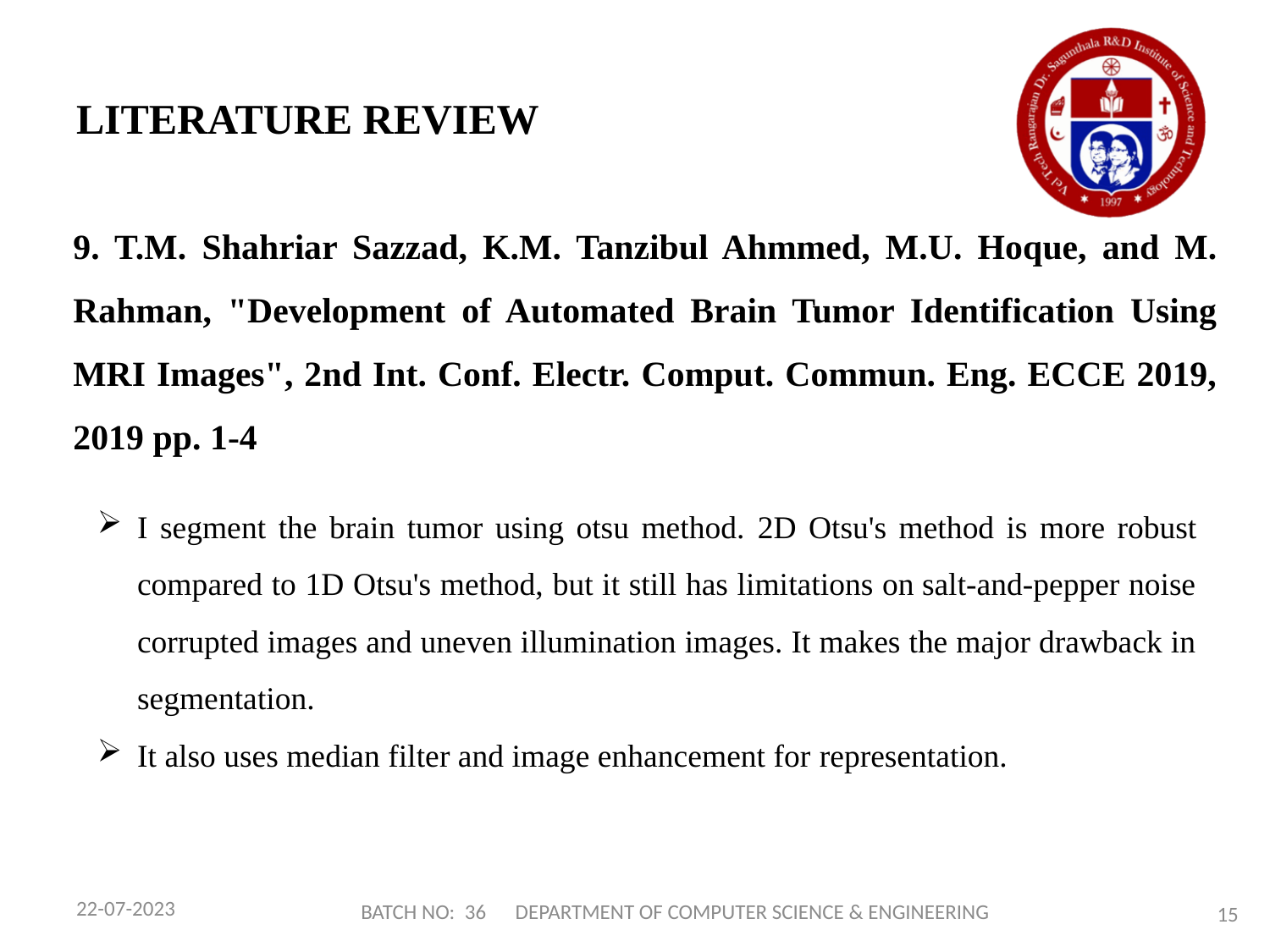

# LITERATURE REVIEW
9. T.M. Shahriar Sazzad, K.M. Tanzibul Ahmmed, M.U. Hoque, and M. Rahman, "Development of Automated Brain Tumor Identification Using MRI Images", 2nd Int. Conf. Electr. Comput. Commun. Eng. ECCE 2019, 2019 pp. 1-4
I segment the brain tumor using otsu method. 2D Otsu's method is more robust compared to 1D Otsu's method, but it still has limitations on salt-and-pepper noise corrupted images and uneven illumination images. It makes the major drawback in segmentation.
It also uses median filter and image enhancement for representation.
BATCH NO:  36      DEPARTMENT OF COMPUTER SCIENCE & ENGINEERING
22-07-2023
15